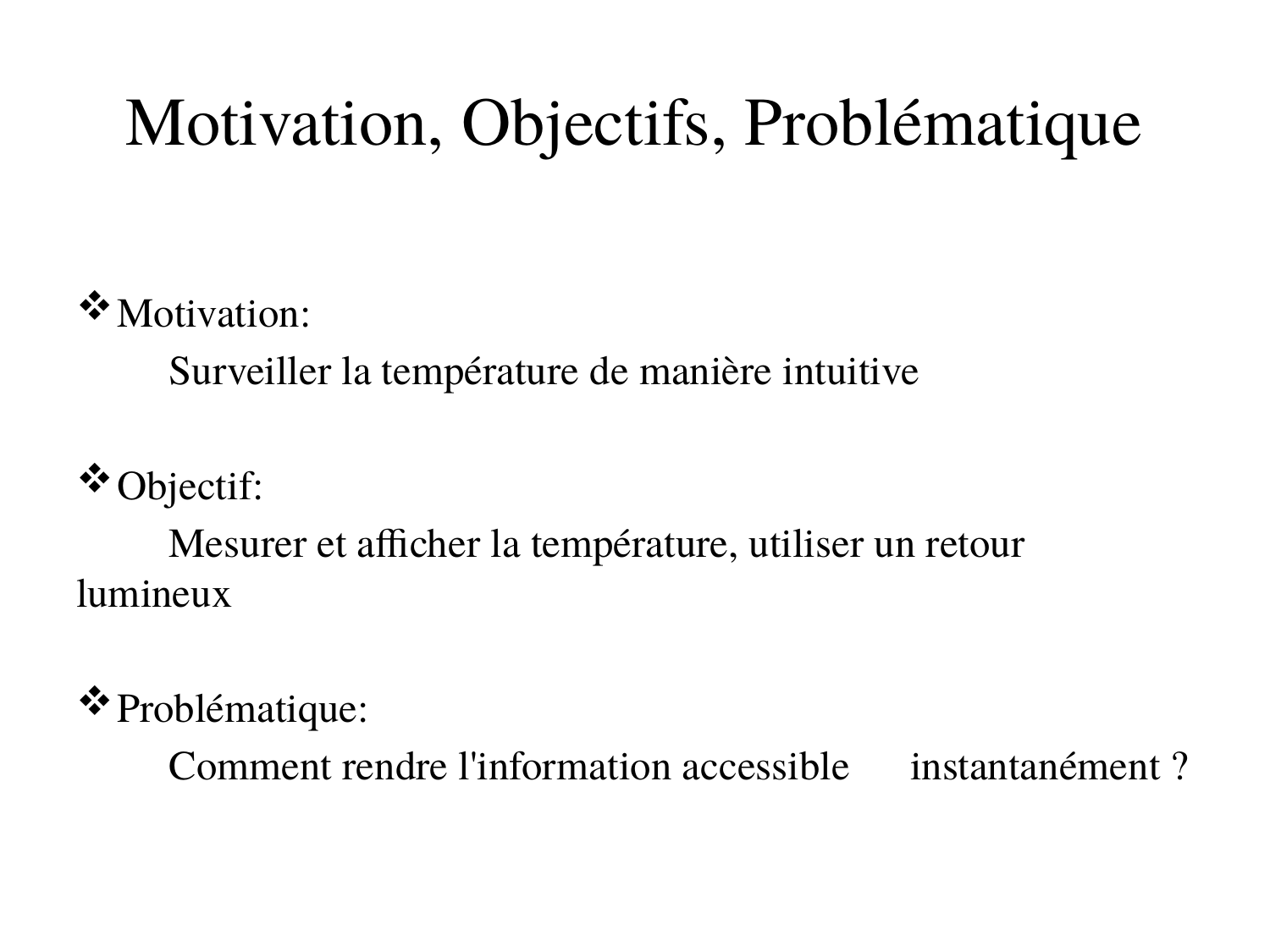

# Motivation, Objectifs, Problématique

Motivation:
	Surveiller la température de manière intuitive

Objectif:
	Mesurer et afficher la température, utiliser un retour 	lumineux

Problématique:
	Comment rendre l'information accessible 	instantanément ?